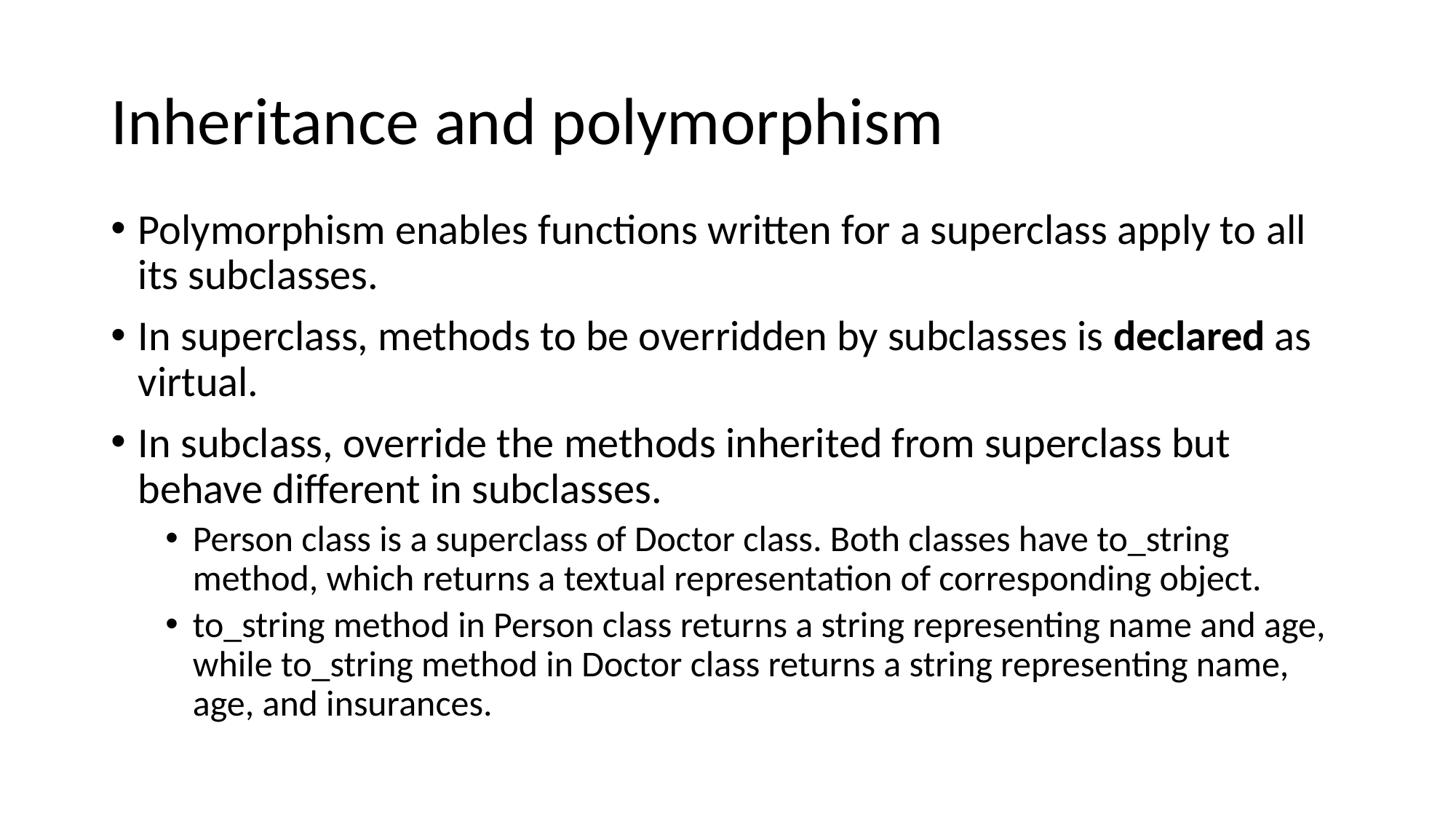

# Inheritance and polymorphism
Polymorphism enables functions written for a superclass apply to all its subclasses.
In superclass, methods to be overridden by subclasses is declared as virtual.
In subclass, override the methods inherited from superclass but behave different in subclasses.
Person class is a superclass of Doctor class. Both classes have to_string method, which returns a textual representation of corresponding object.
to_string method in Person class returns a string representing name and age, while to_string method in Doctor class returns a string representing name, age, and insurances.